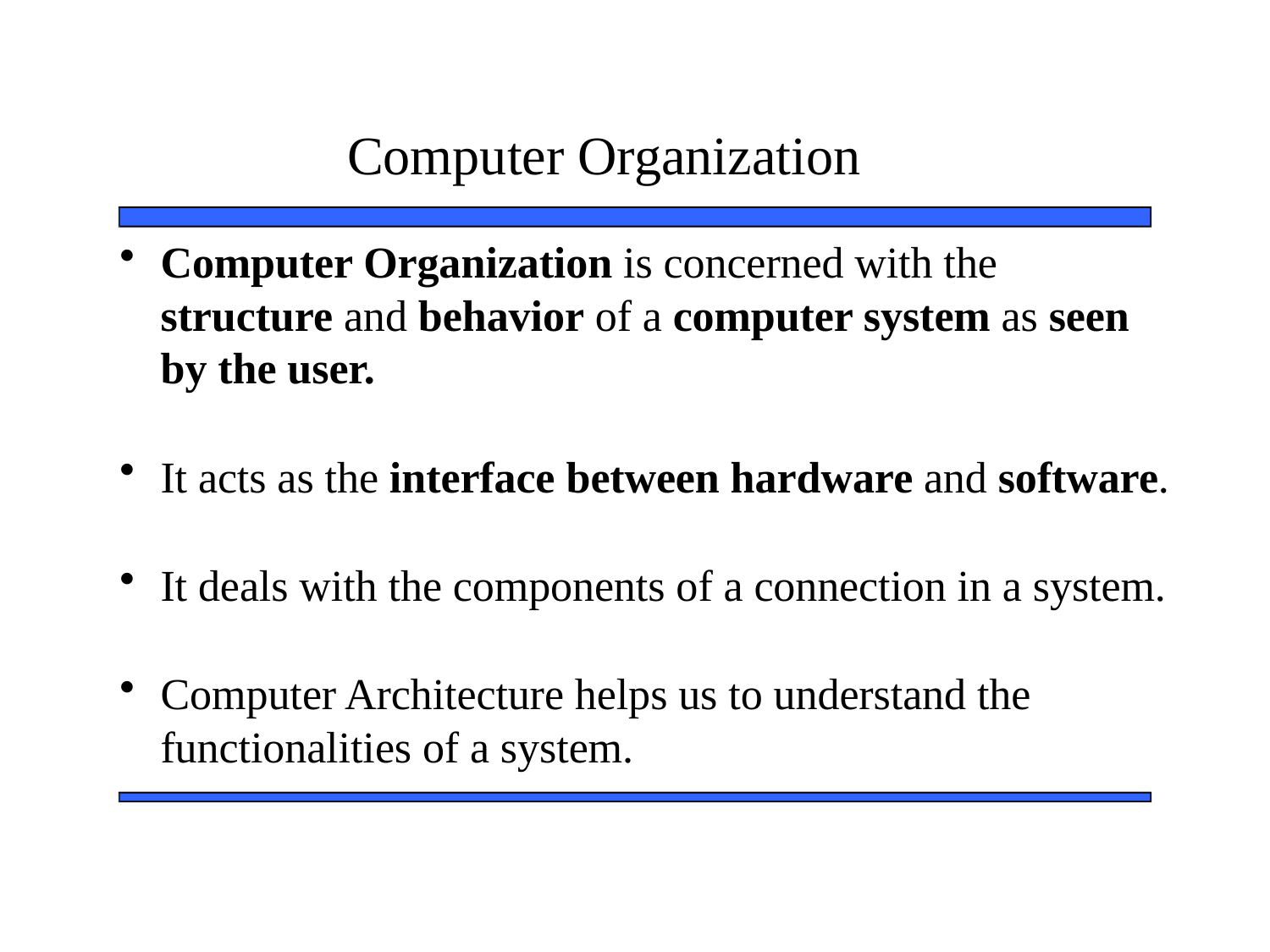

# Computer Organization
Computer Organization is concerned with the structure and behavior of a computer system as seen by the user.

It acts as the interface between hardware and software.

It deals with the components of a connection in a system.

Computer Architecture helps us to understand the functionalities of a system.